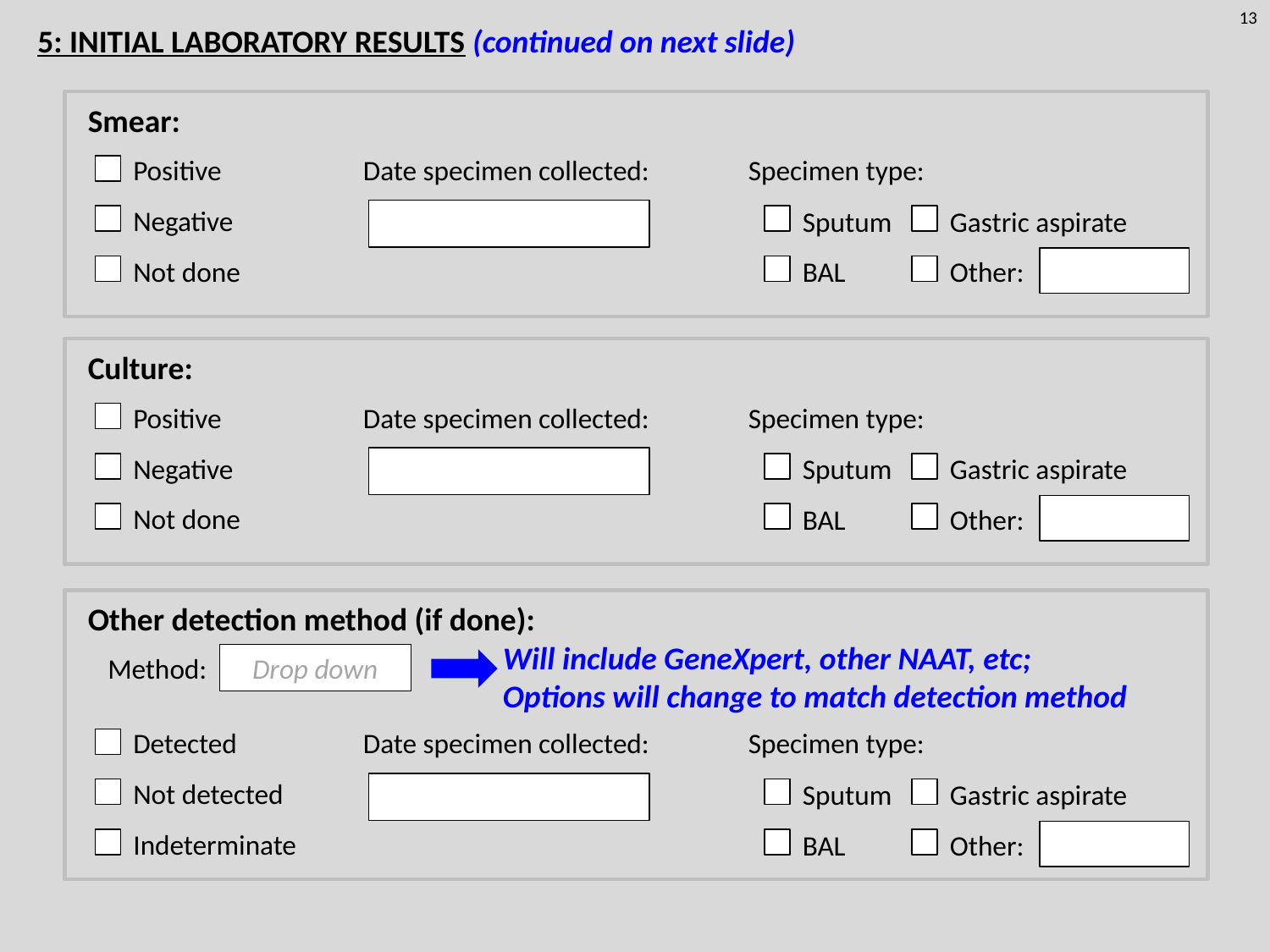

5: INITIAL LABORATORY RESULTS (continued on next slide)

Smear:
Positive
Negative
Not done
Date specimen collected:
Specimen type:

Sputum
BAL
Gastric aspirate
Other:

Culture:
Positive
Negative
Not done
Date specimen collected:
Specimen type:

Sputum
BAL
Gastric aspirate
Other:

Other detection method (if done):
Will include GeneXpert, other NAAT, etc;
Options will change to match detection method
Method:
Drop down

Detected
Not detected
Indeterminate
Date specimen collected:
Specimen type:

Sputum
BAL
Gastric aspirate
Other: